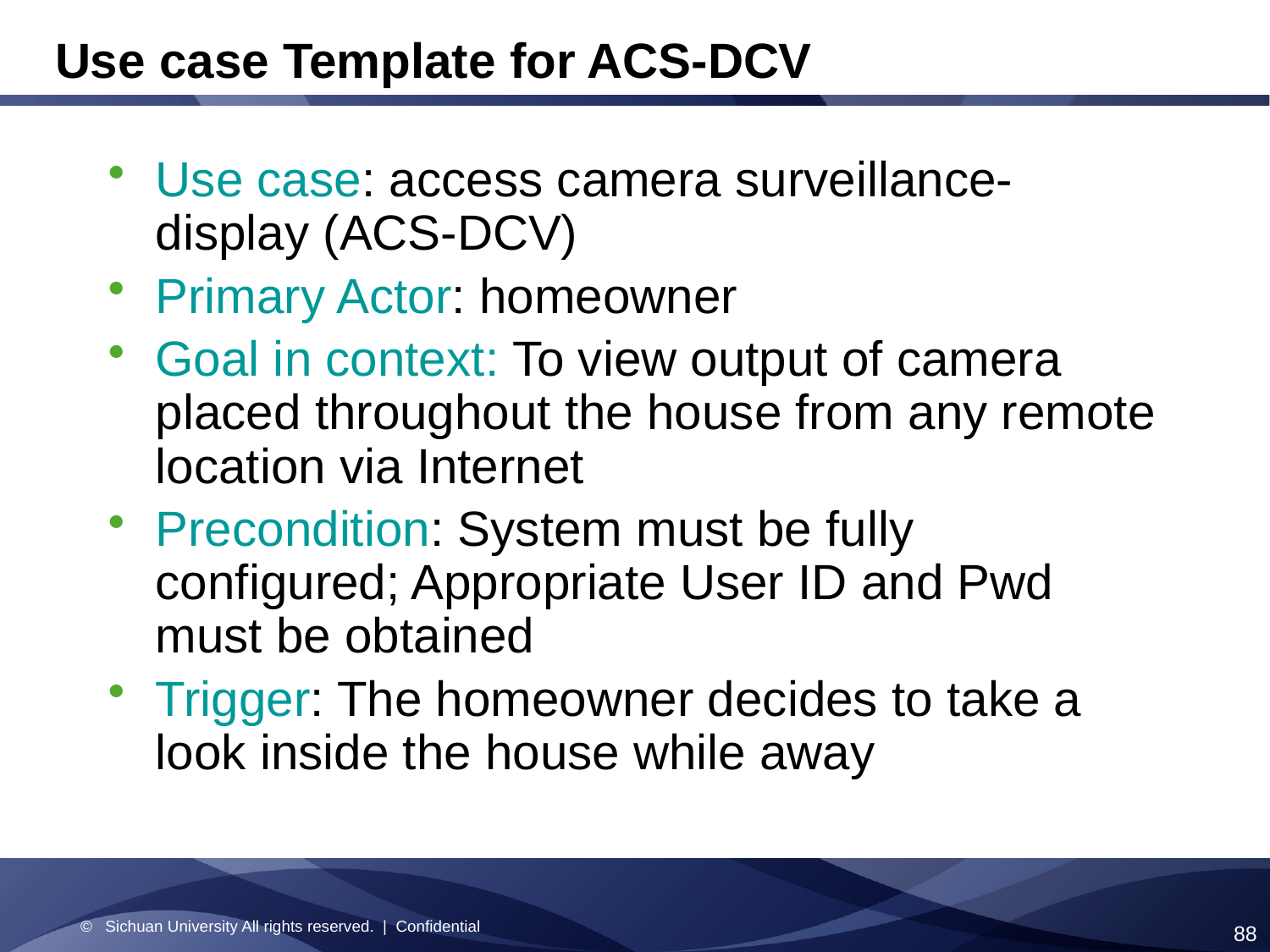

Use case: access camera surveillance-display (ACS-DCV)
Primary Actor: homeowner
Goal in context: To view output of camera placed throughout the house from any remote location via Internet
Precondition: System must be fully configured; Appropriate User ID and Pwd must be obtained
Trigger: The homeowner decides to take a look inside the house while away

# Use case Template for ACS-DCV
©   Sichuan University All rights reserved.  |  Confidential
88